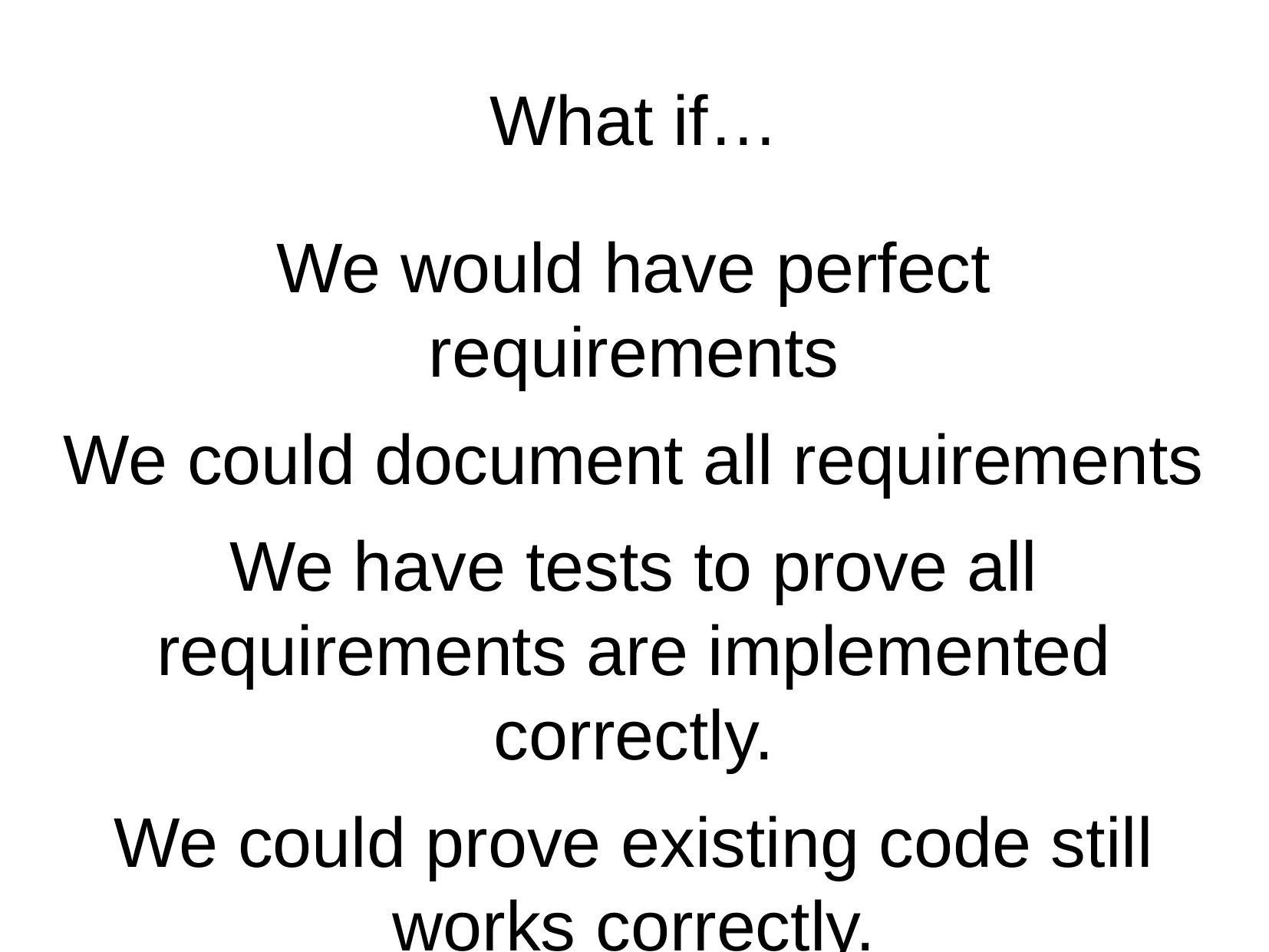

What if…
We would have perfect requirements
We could document all requirements
We have tests to prove all requirements are implemented correctly.
We could prove existing code still works correctly.